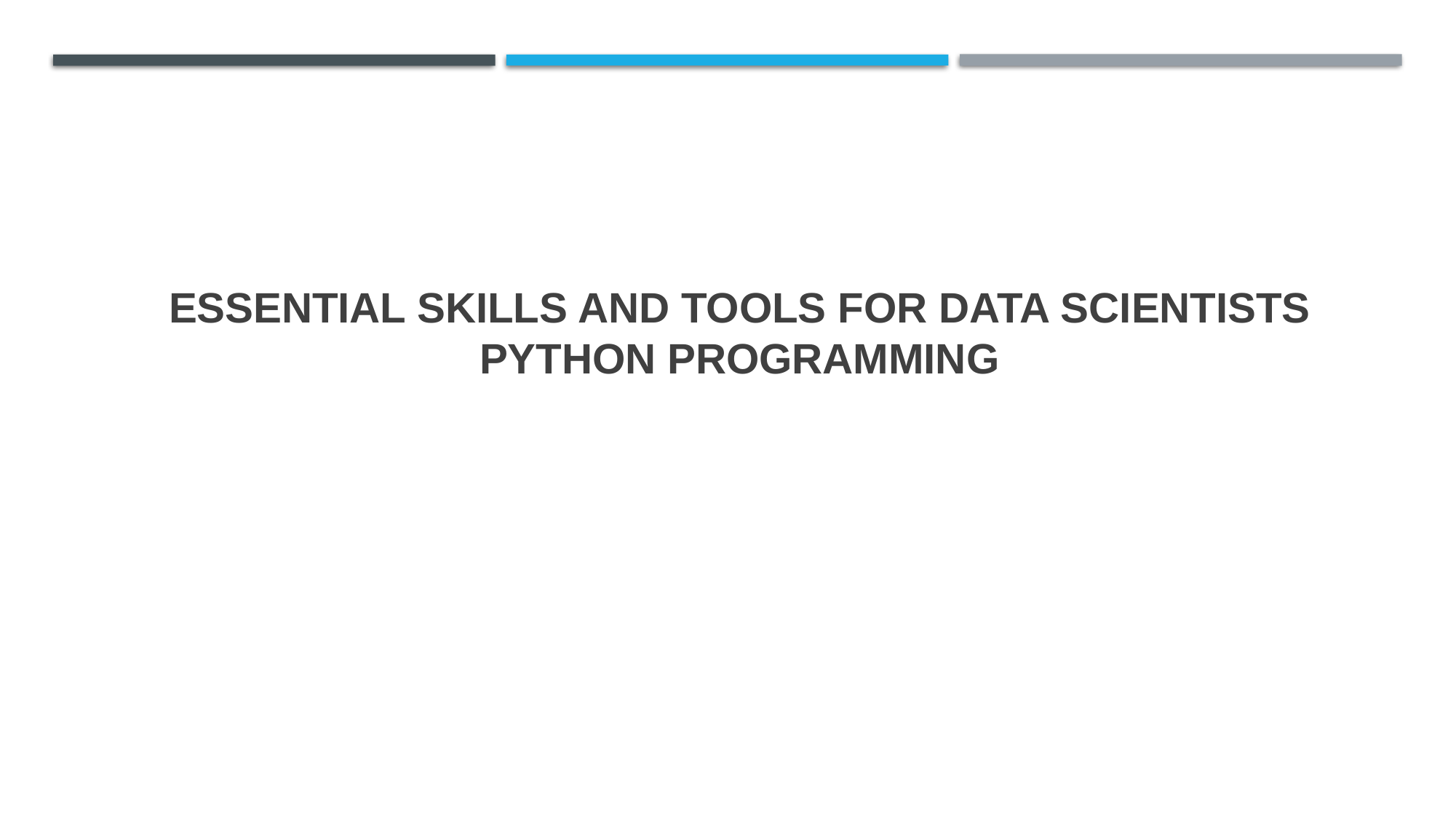

# Essential Skills and Tools for Data Scientists Python programming